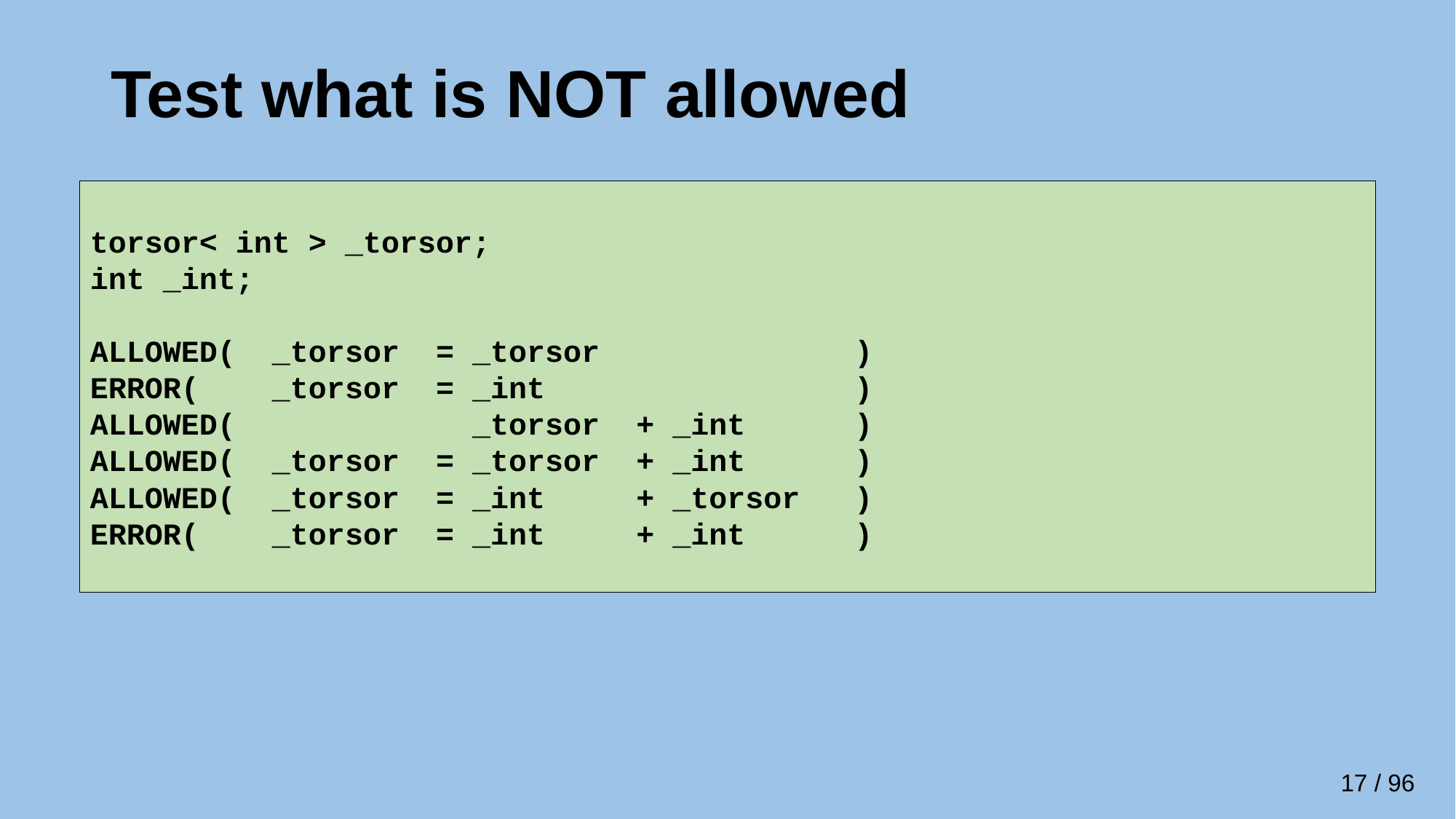

# Test what is NOT allowed

torsor< int > _torsor;
int _int;

ALLOWED(  _torsor  = _torsor              )
ERROR(    _torsor  = _int                 )
ALLOWED(             _torsor  + _int      )
ALLOWED(  _torsor  = _torsor  + _int      )
ALLOWED(  _torsor  = _int     + _torsor   )
ERROR(    _torsor  = _int     + _int      )